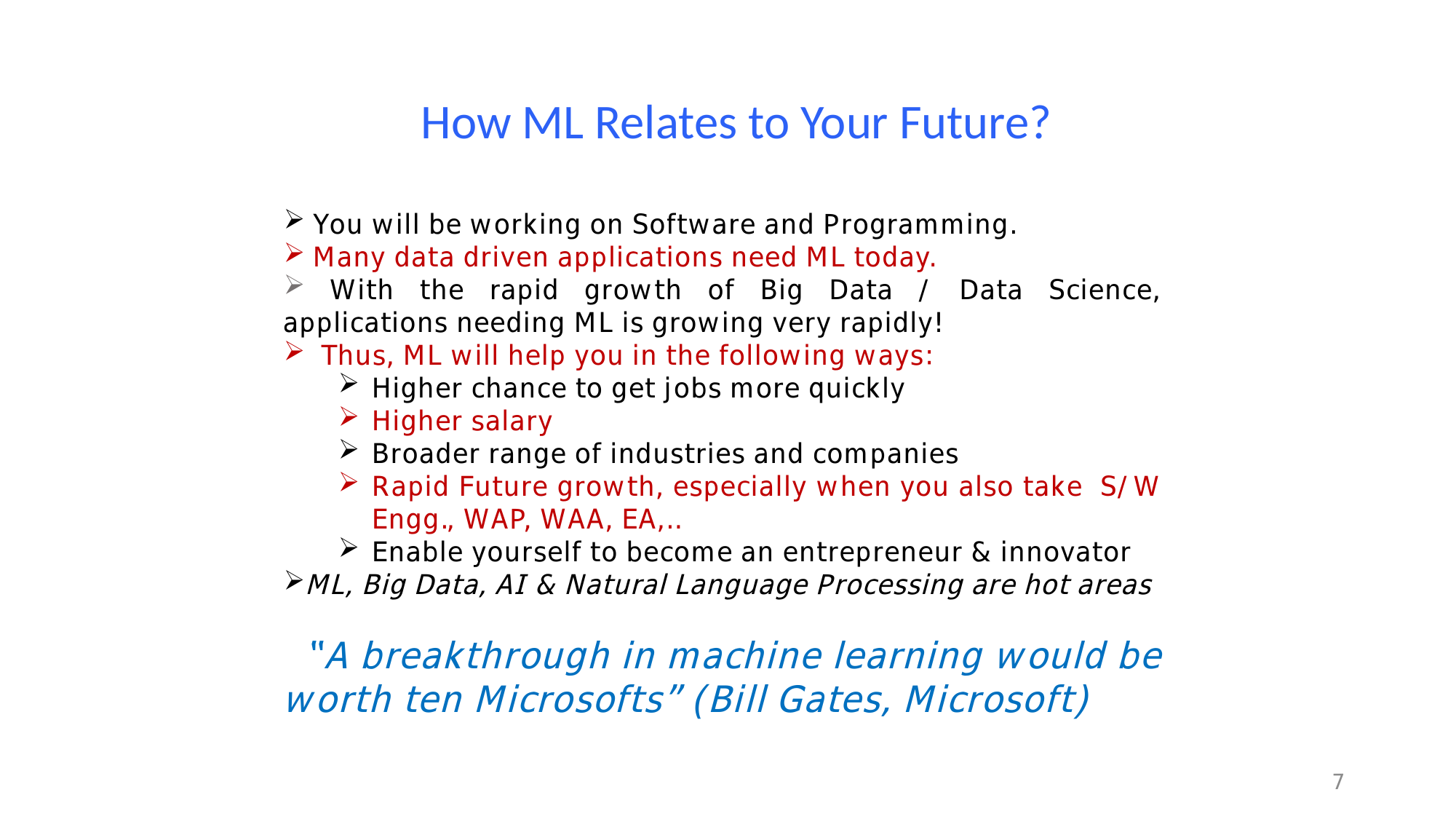

# How ML Relates to Your Future?

 You will be working on Software and Programming.
 Many data driven applications need ML today.
 With the rapid growth of Big Data / Data Science, applications needing ML is growing very rapidly!
  Thus, ML will help you in the following ways:
Higher chance to get jobs more quickly
Higher salary
Broader range of industries and companies
Rapid Future growth, especially when you also take  S/W Engg., WAP, WAA, EA,..
Enable yourself to become an entrepreneur & innovator
ML, Big Data, AI & Natural Language Processing are hot areas

  “A breakthrough in machine learning would be worth ten Microsofts” (Bill Gates, Microsoft)

7